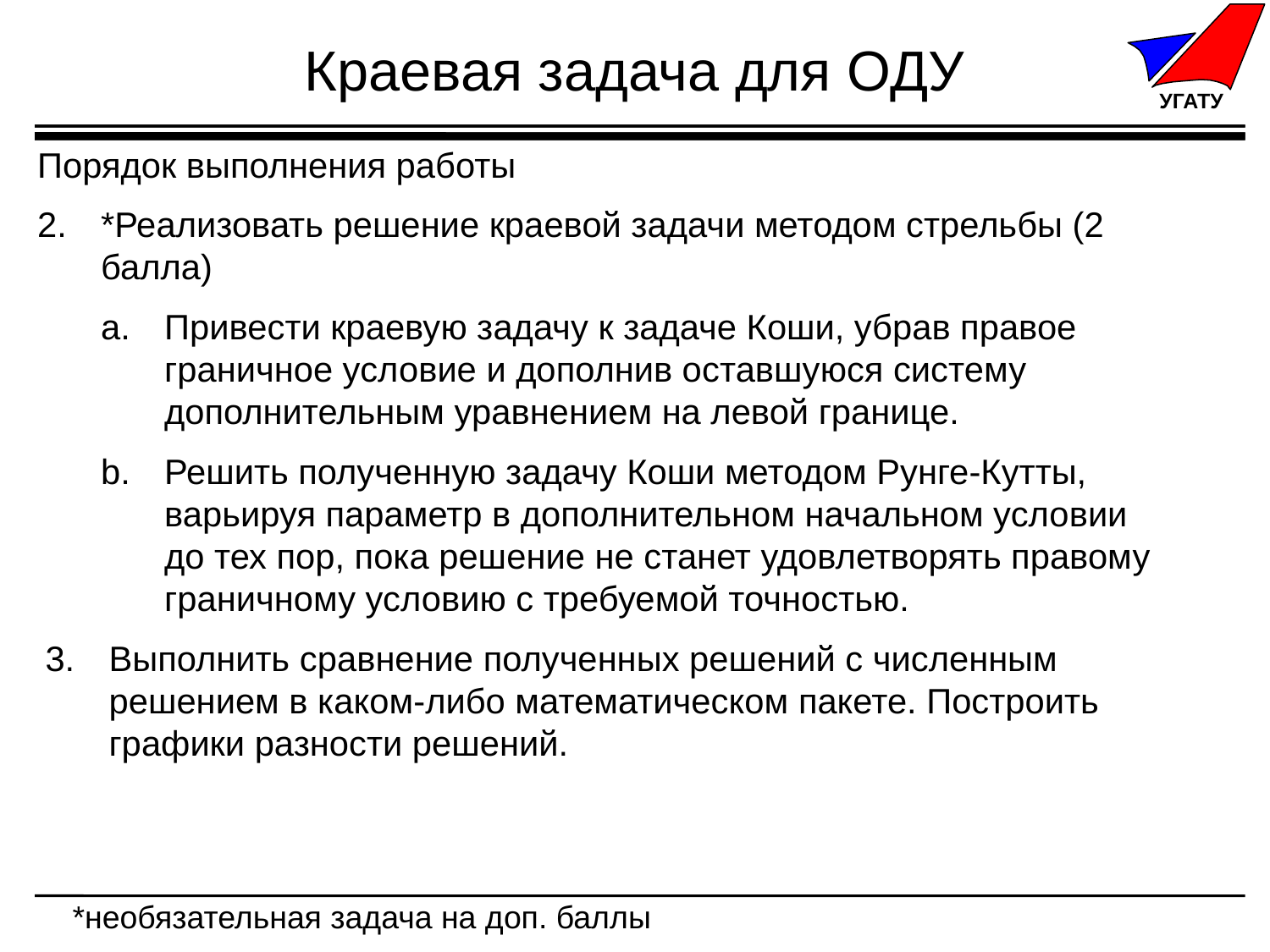

# Краевая задача для ОДУ

Порядок выполнения работы
*Реализовать решение краевой задачи методом стрельбы (2 балла)
Привести краевую задачу к задаче Коши, убрав правое граничное условие и дополнив оставшуюся систему  дополнительным уравнением на левой границе.
Решить полученную задачу Коши методом Рунге-Кутты, варьируя параметр в дополнительном начальном условии
до тех пор, пока решение не станет удовлетворять правому граничному условию с требуемой точностью.
Выполнить сравнение полученных решений с численным решением в каком-либо математическом пакете. Построить графики разности решений.

*необязательная задача на доп. баллы